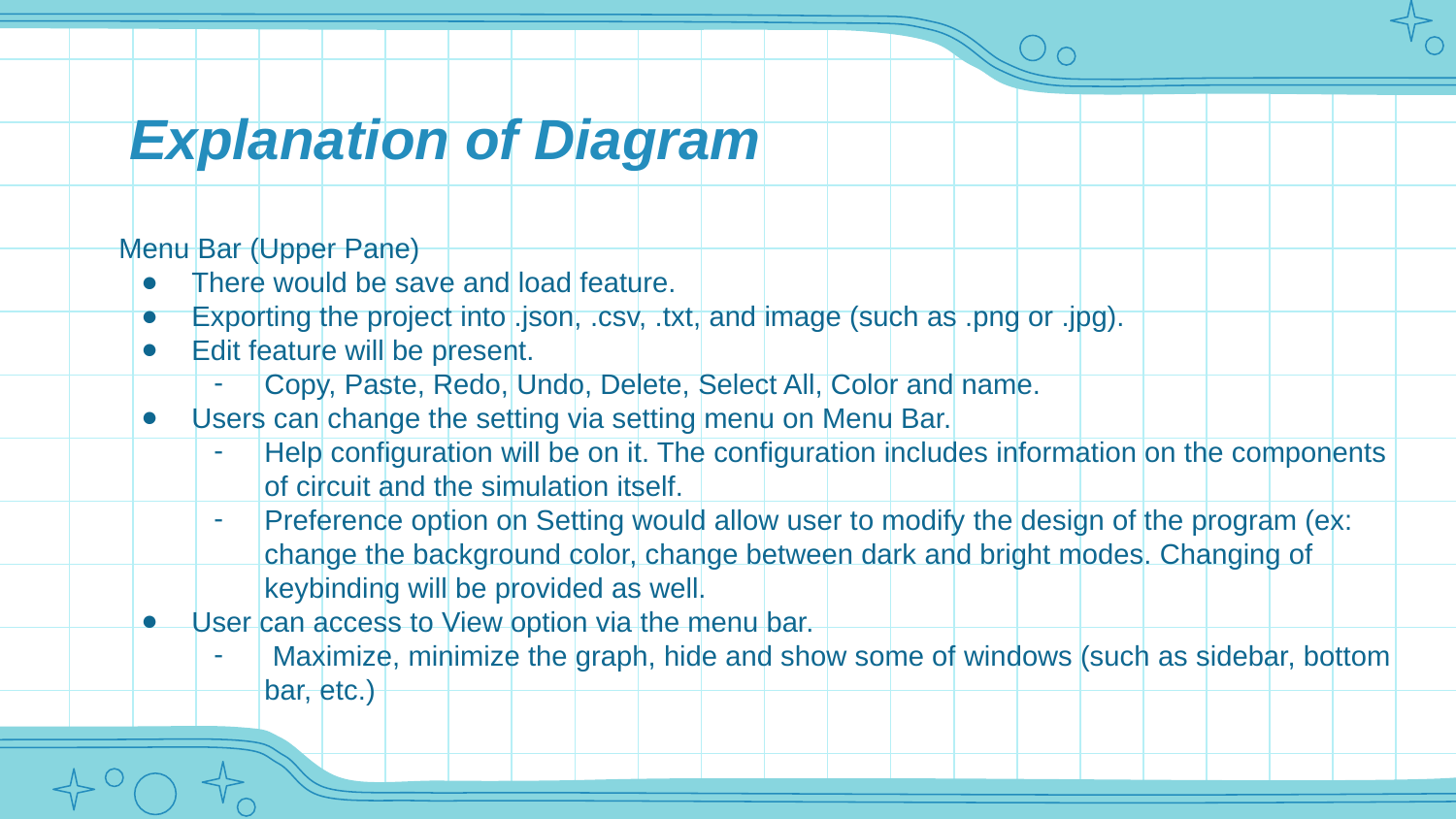

# Explanation of Diagram
Menu Bar (Upper Pane)
There would be save and load feature.
Exporting the project into .json, .csv, .txt, and image (such as .png or .jpg).
Edit feature will be present.
Copy, Paste, Redo, Undo, Delete, Select All, Color and name.
Users can change the setting via setting menu on Menu Bar.
Help configuration will be on it. The configuration includes information on the components of circuit and the simulation itself.
Preference option on Setting would allow user to modify the design of the program (ex: change the background color, change between dark and bright modes. Changing of keybinding will be provided as well.
User can access to View option via the menu bar.
 Maximize, minimize the graph, hide and show some of windows (such as sidebar, bottom bar, etc.)